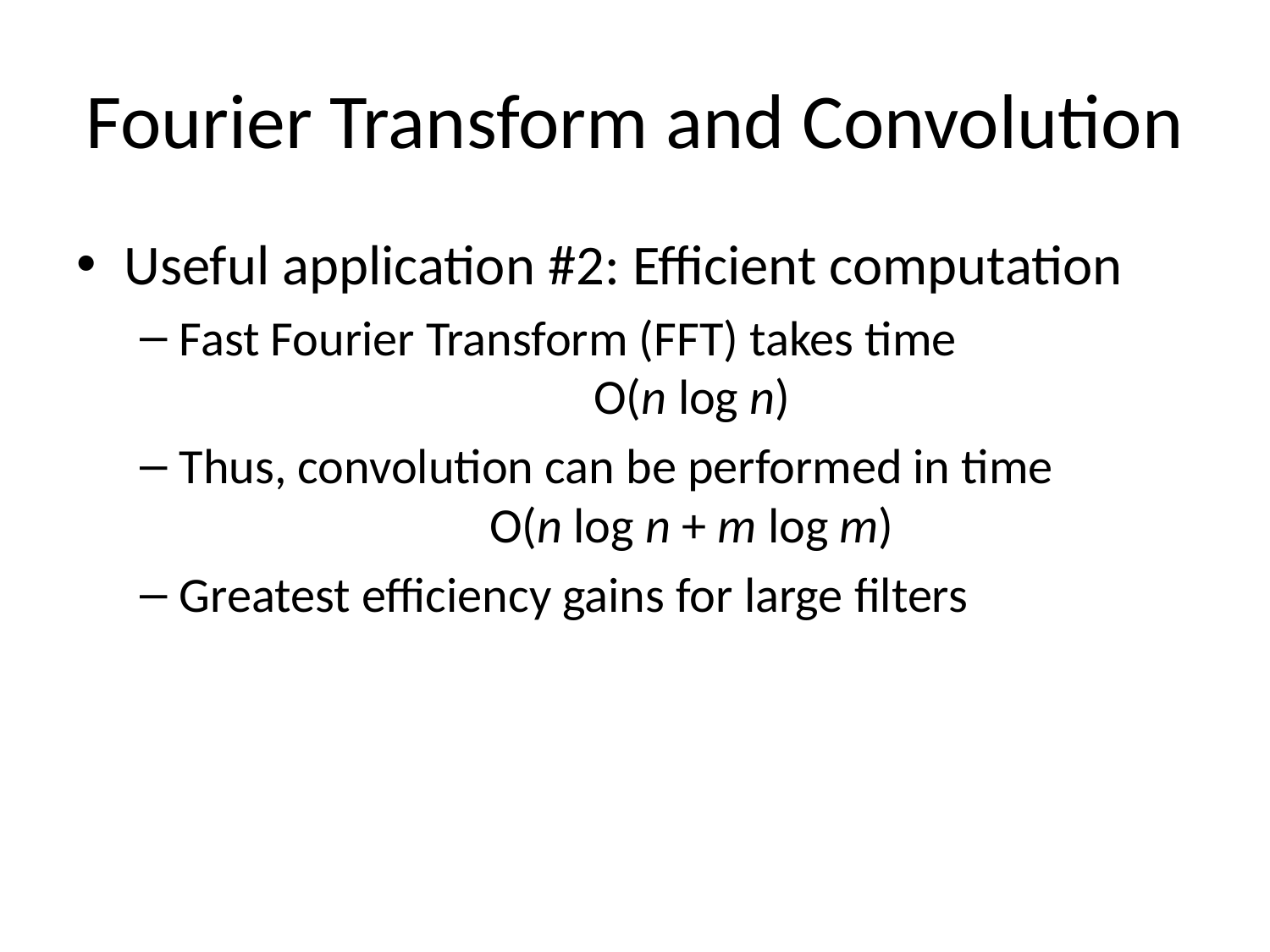

# Fourier Transform and Convolution
Useful application #2: Efficient computation
Fast Fourier Transform (FFT) takes time
			   O(n log n)
Thus, convolution can be performed in time
		     O(n log n + m log m)
Greatest efficiency gains for large filters